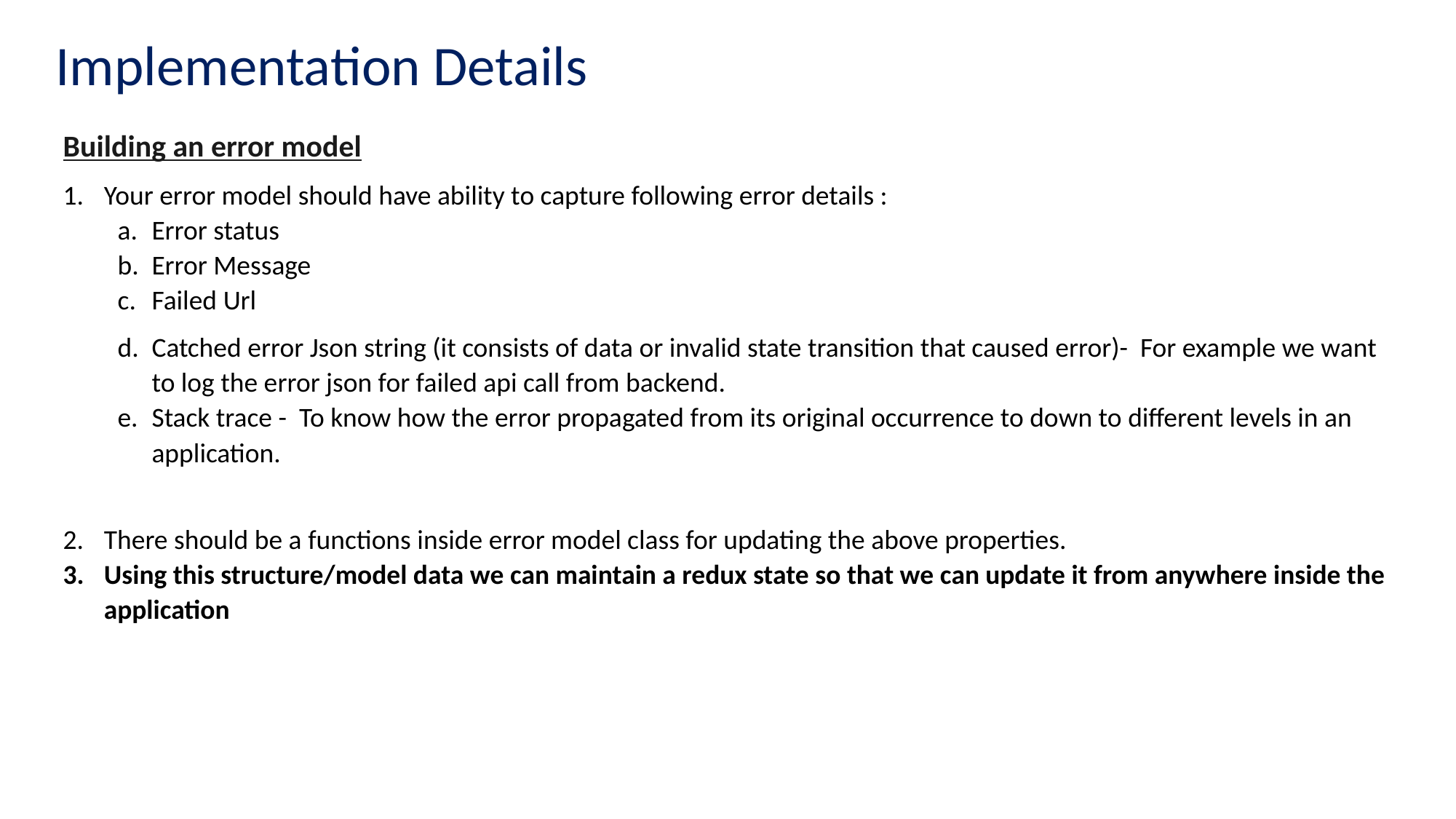

# Implementation Details
Building an error model
Your error model should have ability to capture following error details :
Error status
Error Message
Failed Url
Catched error Json string (it consists of data or invalid state transition that caused error)-  For example we want to log the error json for failed api call from backend.
Stack trace -  To know how the error propagated from its original occurrence to down to different levels in an application.

There should be a functions inside error model class for updating the above properties.
Using this structure/model data we can maintain a redux state so that we can update it from anywhere inside the application